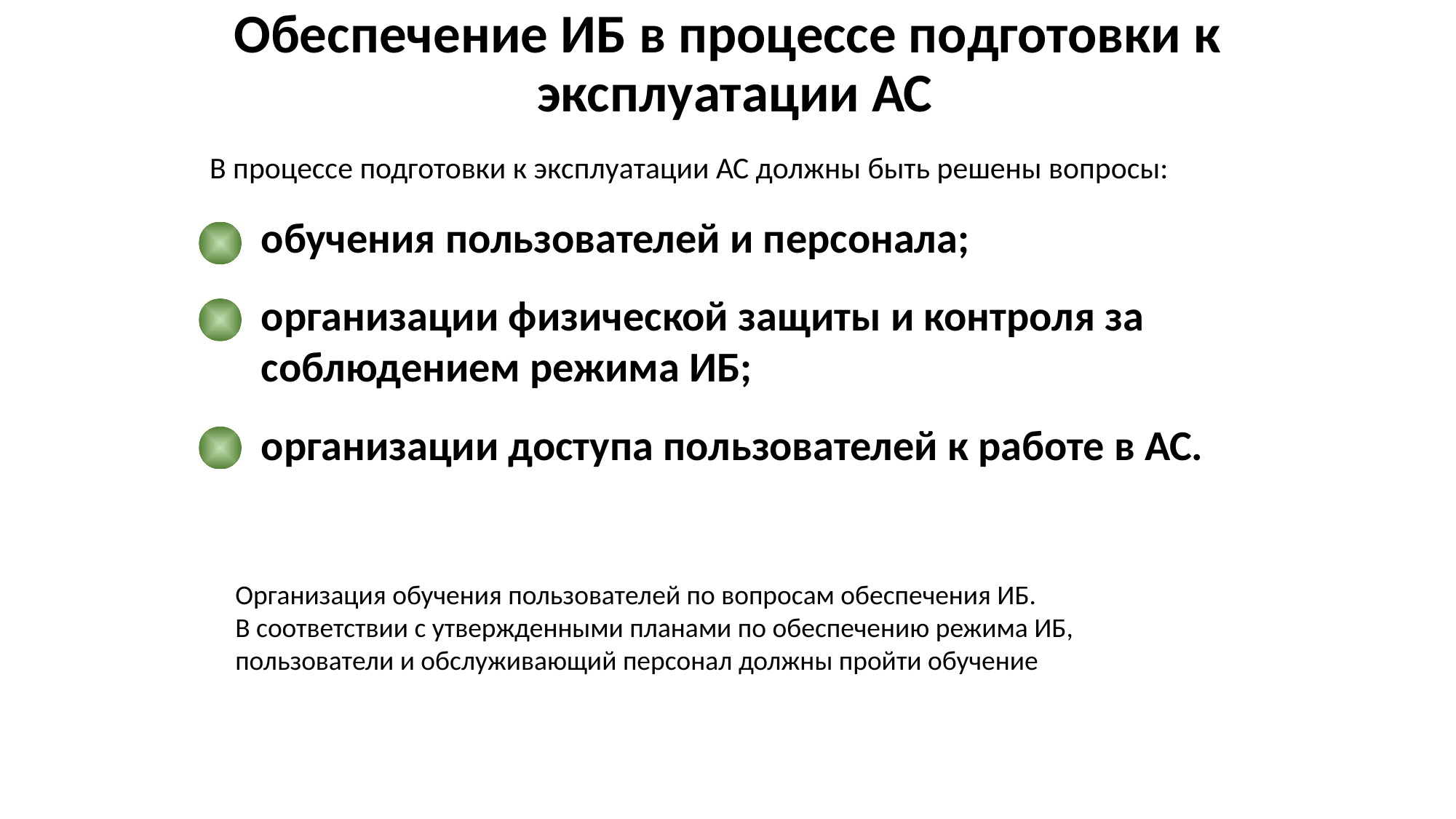

Обеспечение ИБ в процессе подготовки к эксплуатации АС
В процессе подготовки к эксплуатации АС должны быть решены вопросы:
обучения пользователей и персонала;
организации физической защиты и контроля за соблюдением режима ИБ;
организации доступа пользователей к работе в АС.

Организация обучения пользователей по вопросам обеспечения ИБ.
В соответствии с утвержденными планами по обеспечению режима ИБ, пользователи и обслуживающий персонал должны пройти обучение